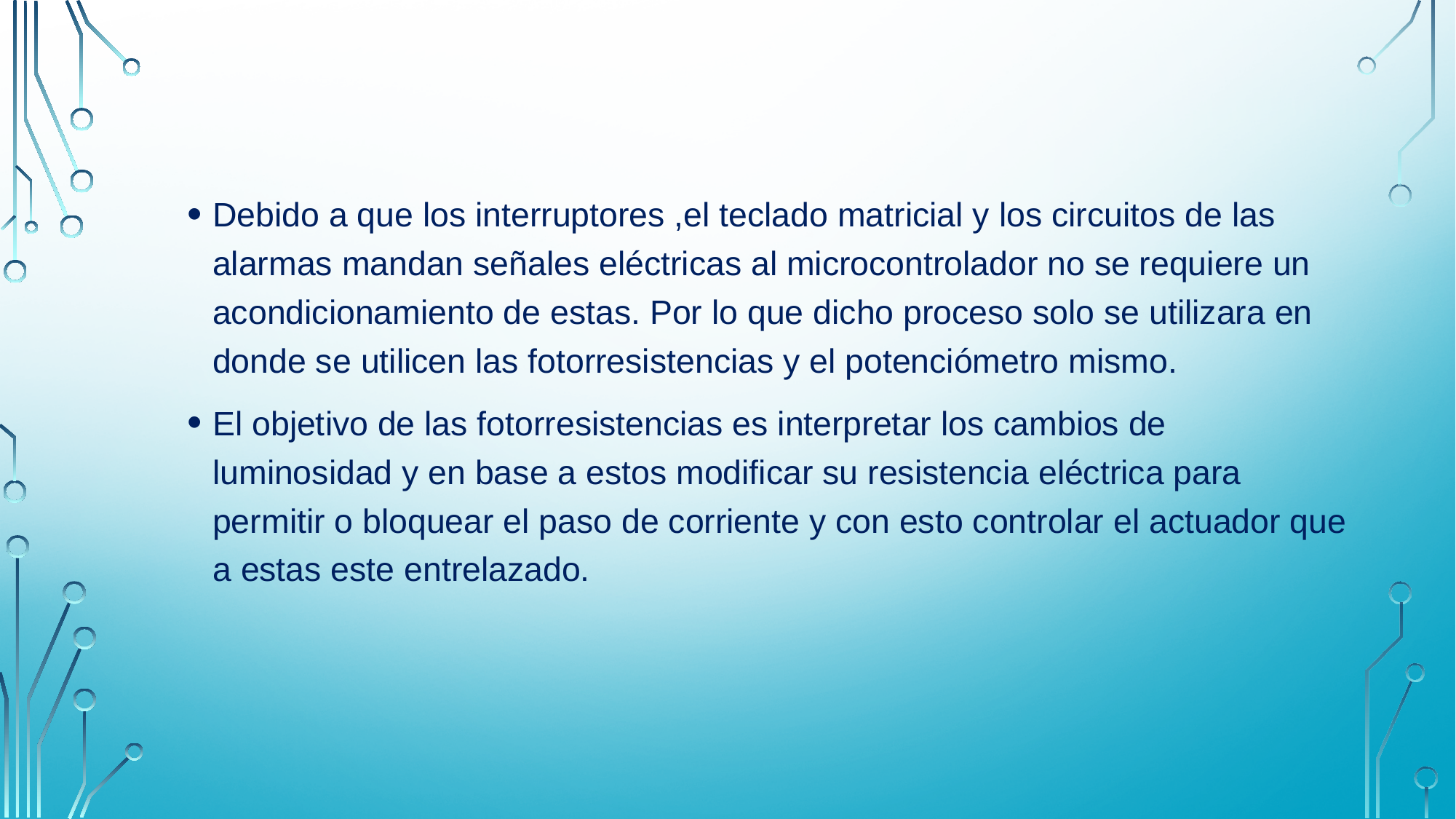

Debido a que los interruptores ,el teclado matricial y los circuitos de las alarmas mandan señales eléctricas al microcontrolador no se requiere un acondicionamiento de estas. Por lo que dicho proceso solo se utilizara en donde se utilicen las fotorresistencias y el potenciómetro mismo.
El objetivo de las fotorresistencias es interpretar los cambios de luminosidad y en base a estos modificar su resistencia eléctrica para permitir o bloquear el paso de corriente y con esto controlar el actuador que a estas este entrelazado.